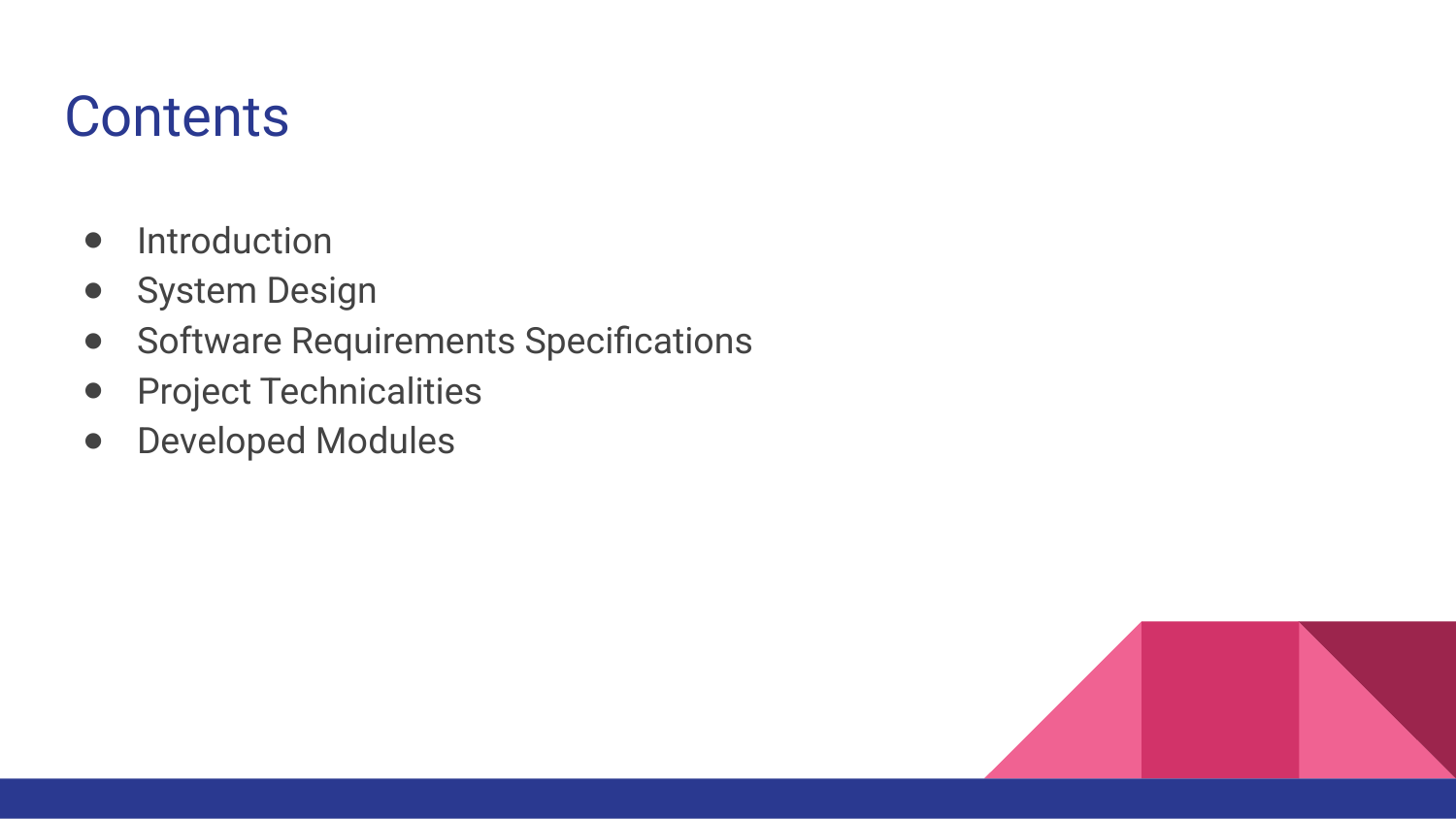

# Contents
Introduction
System Design
Software Requirements Specifications
Project Technicalities
Developed Modules